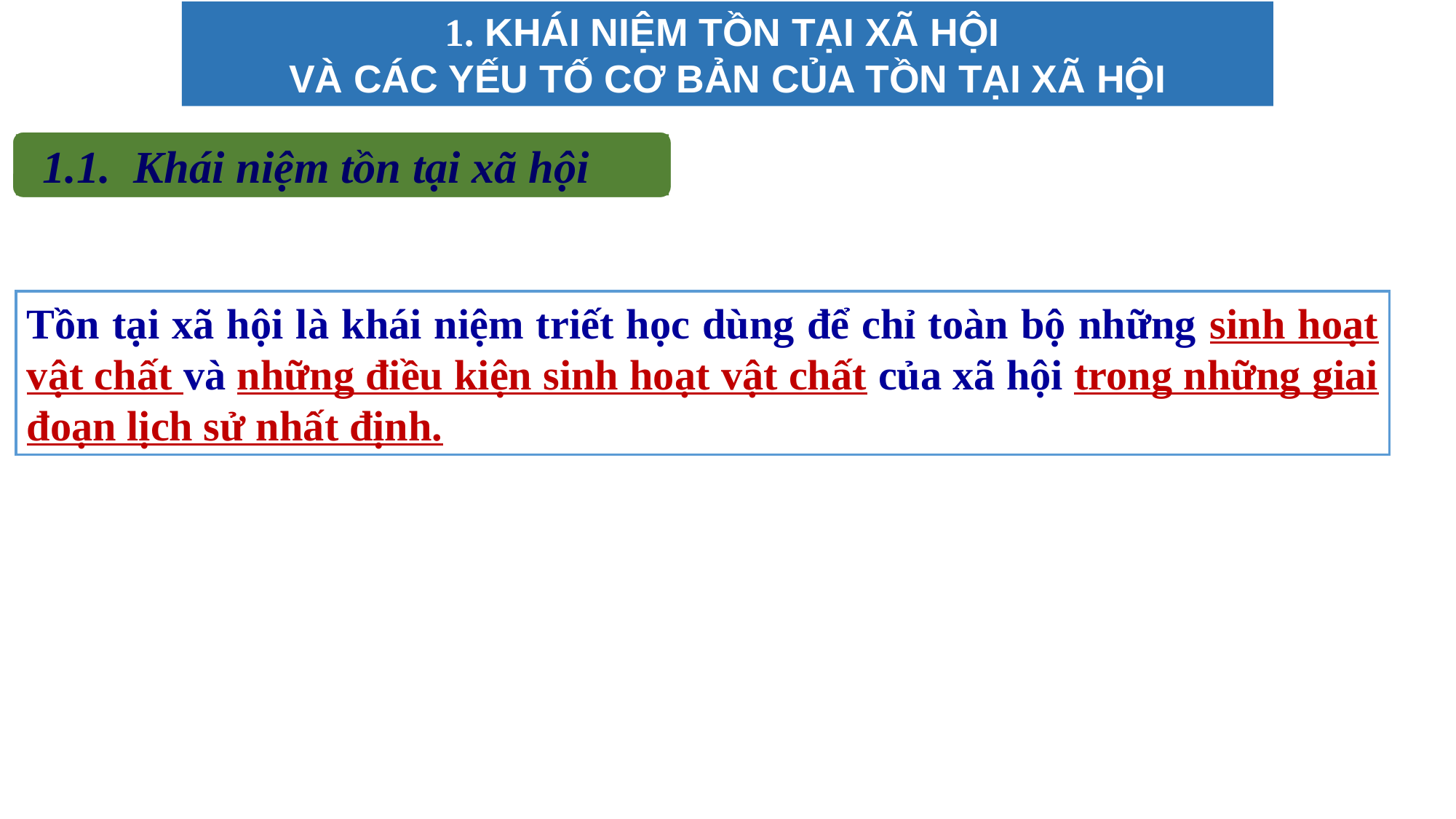

1. KHÁI NIỆM TỒN TẠI XÃ HỘI
VÀ CÁC YẾU TỐ CƠ BẢN CỦA TỒN TẠI XÃ HỘI

1.1.  Khái niệm tồn tại xã hội
Tồn tại xã hội là khái niệm triết học dùng để chỉ toàn bộ những sinh hoạt vật chất và những điều kiện sinh hoạt vật chất của xã hội trong những giai đoạn lịch sử nhất định.